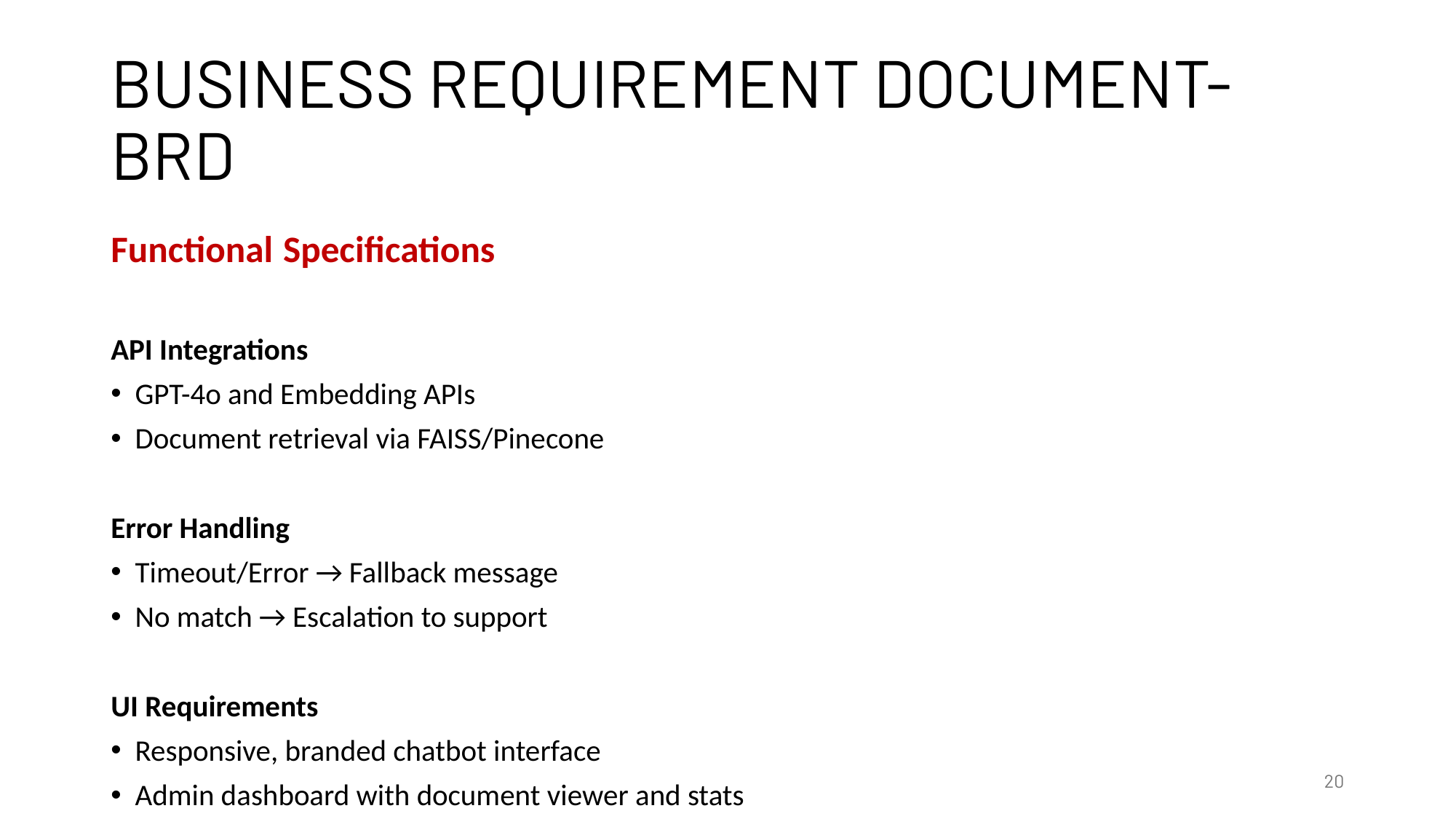

# BUSINESS REQUIREMENT DOCUMENT-BRD
Functional Specifications

API Integrations
GPT-4o and Embedding APIs
Document retrieval via FAISS/Pinecone

Error Handling
Timeout/Error → Fallback message
No match → Escalation to support

UI Requirements
Responsive, branded chatbot interface
Admin dashboard with document viewer and stats

20